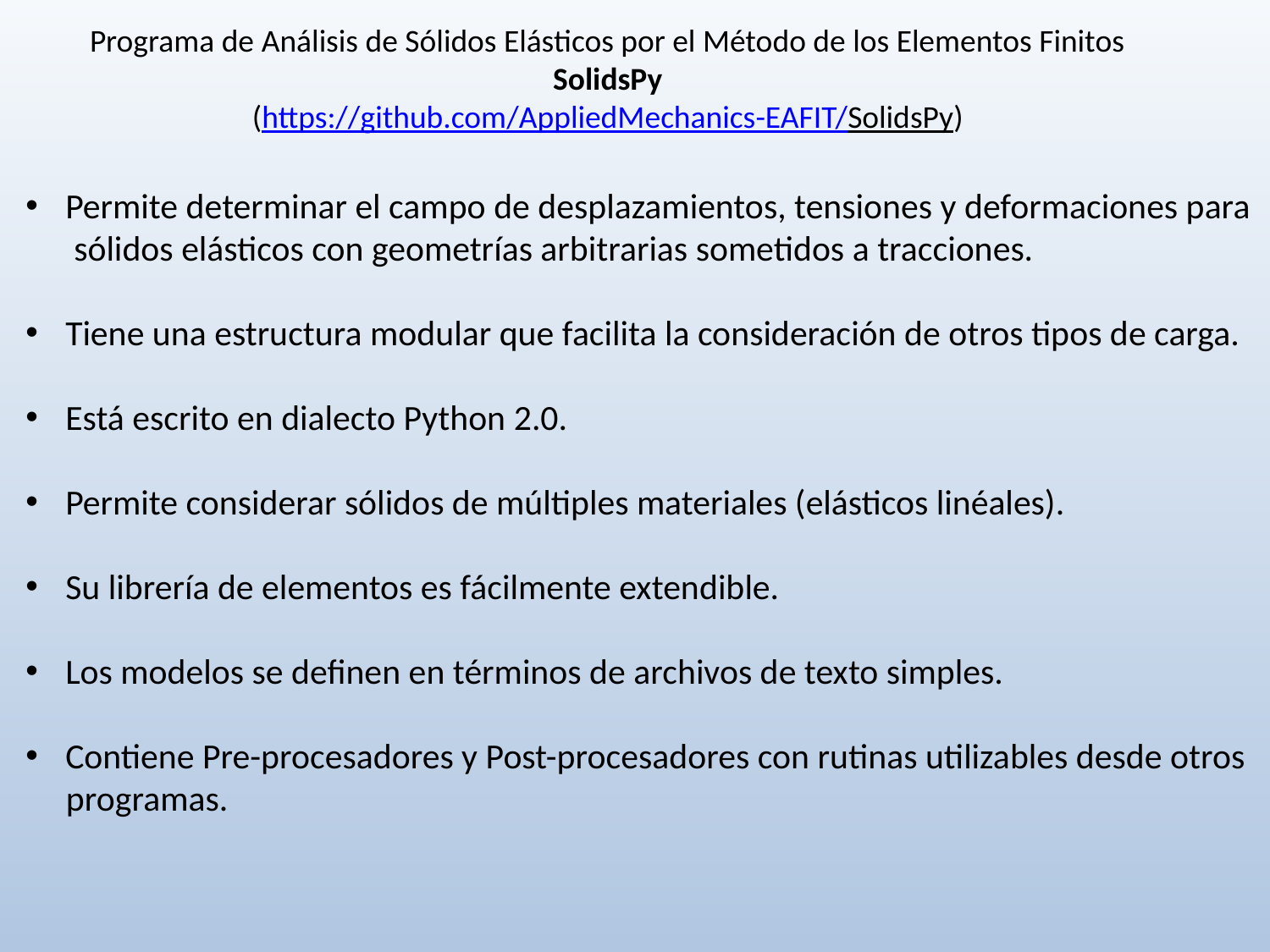

Programa de Análisis de Sólidos Elásticos por el Método de los Elementos Finitos
SolidsPy
(https://github.com/AppliedMechanics-EAFIT/SolidsPy)
Permite determinar el campo de desplazamientos, tensiones y deformaciones para
      sólidos elásticos con geometrías arbitrarias sometidos a tracciones.

Tiene una estructura modular que facilita la consideración de otros tipos de carga.

Está escrito en dialecto Python 2.0.

Permite considerar sólidos de múltiples materiales (elásticos linéales).

Su librería de elementos es fácilmente extendible.

Los modelos se definen en términos de archivos de texto simples.

Contiene Pre-procesadores y Post-procesadores con rutinas utilizables desde otros
     programas.